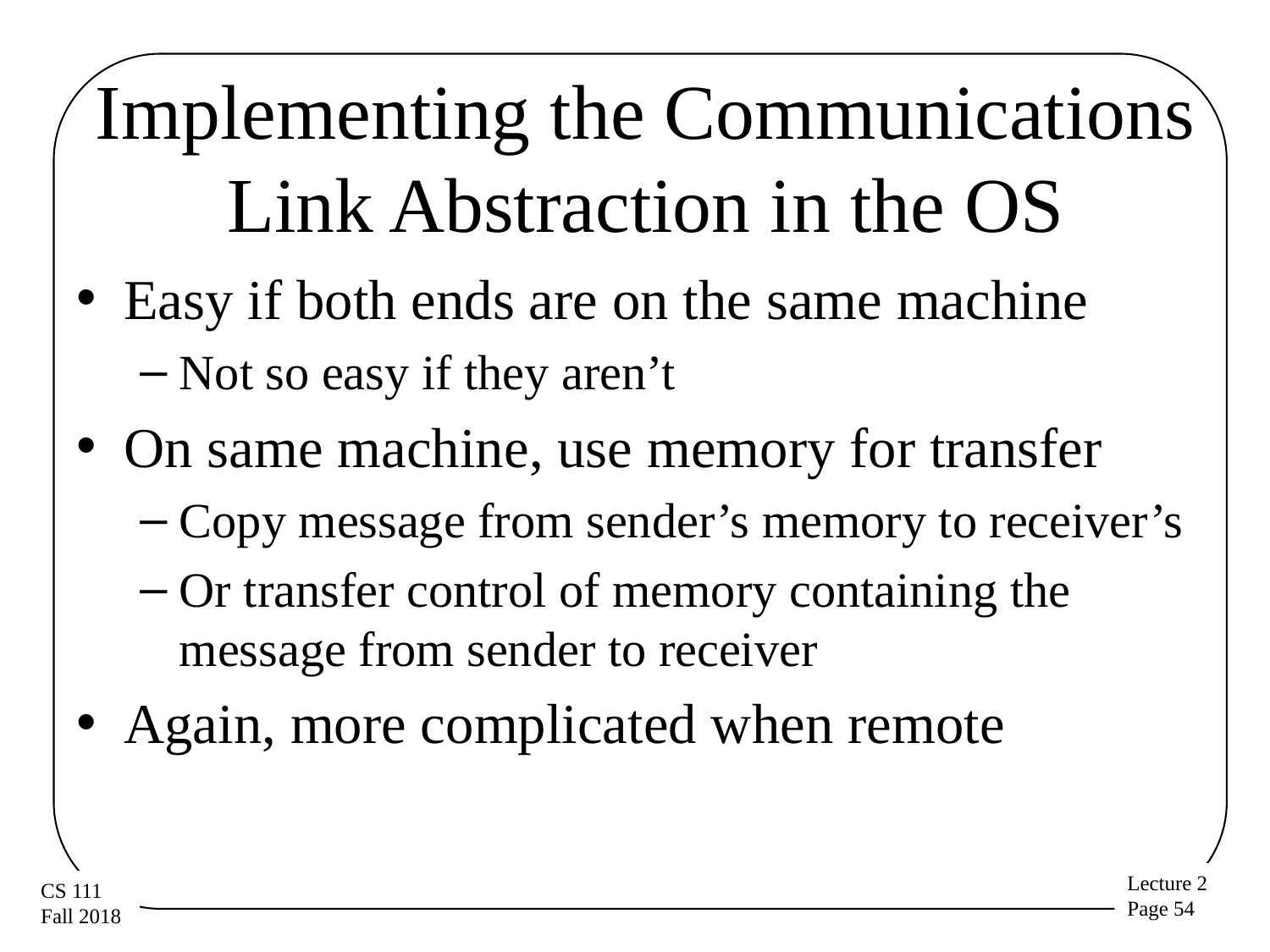

# Implementing the Communications Link Abstraction in the OS
Easy if both ends are on the same machine
Not so easy if they aren’t
On same machine, use memory for transfer
Copy message from sender’s memory to receiver’s
Or transfer control of memory containing the message from sender to receiver
Again, more complicated when remote